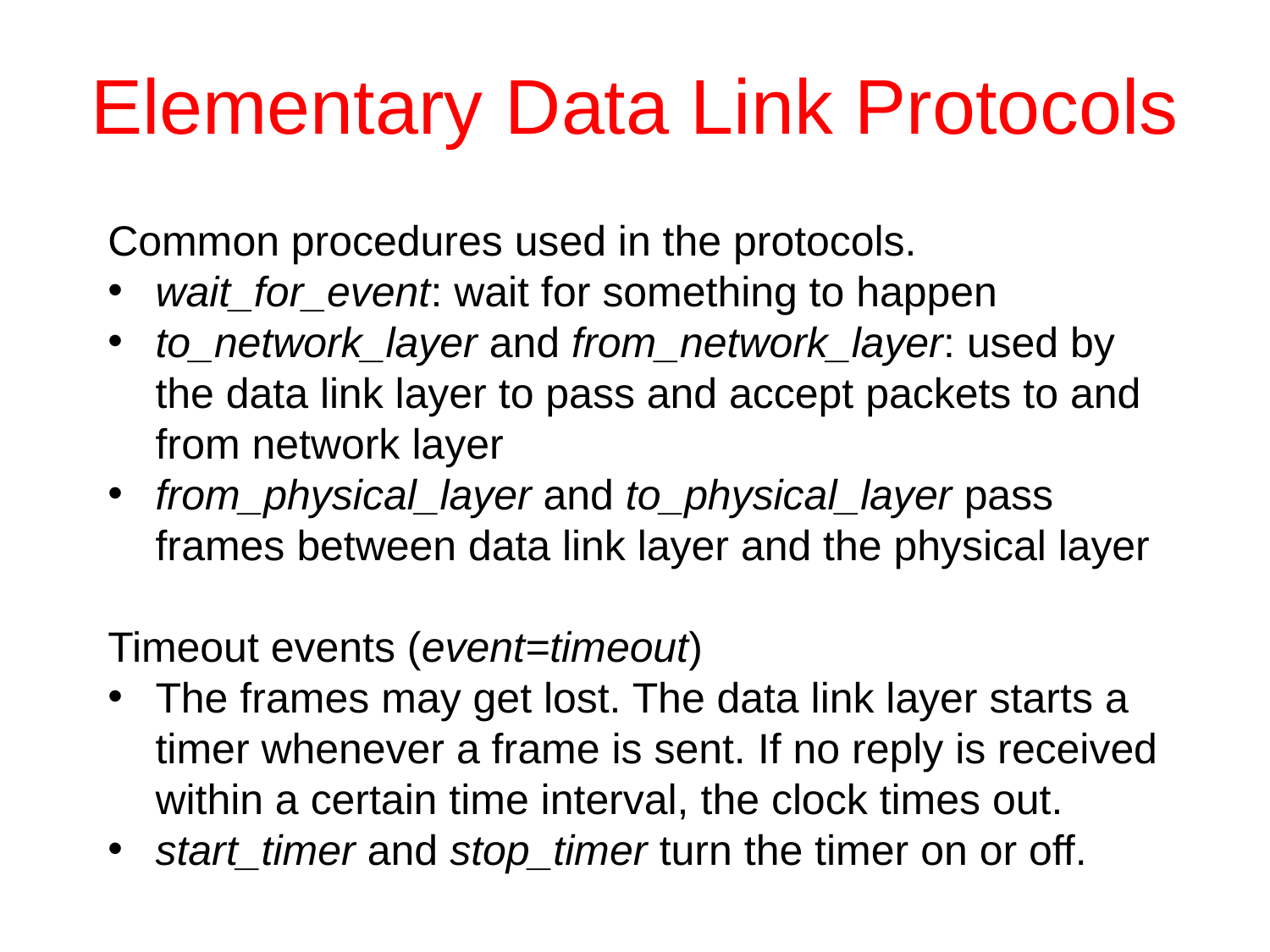

# Elementary Data Link Protocols
Common procedures used in the protocols.
wait_for_event: wait for something to happen
to_network_layer and from_network_layer: used by the data link layer to pass and accept packets to and from network layer
from_physical_layer and to_physical_layer pass frames between data link layer and the physical layer

Timeout events (event=timeout)
The frames may get lost. The data link layer starts a timer whenever a frame is sent. If no reply is received within a certain time interval, the clock times out.
start_timer and stop_timer turn the timer on or off.